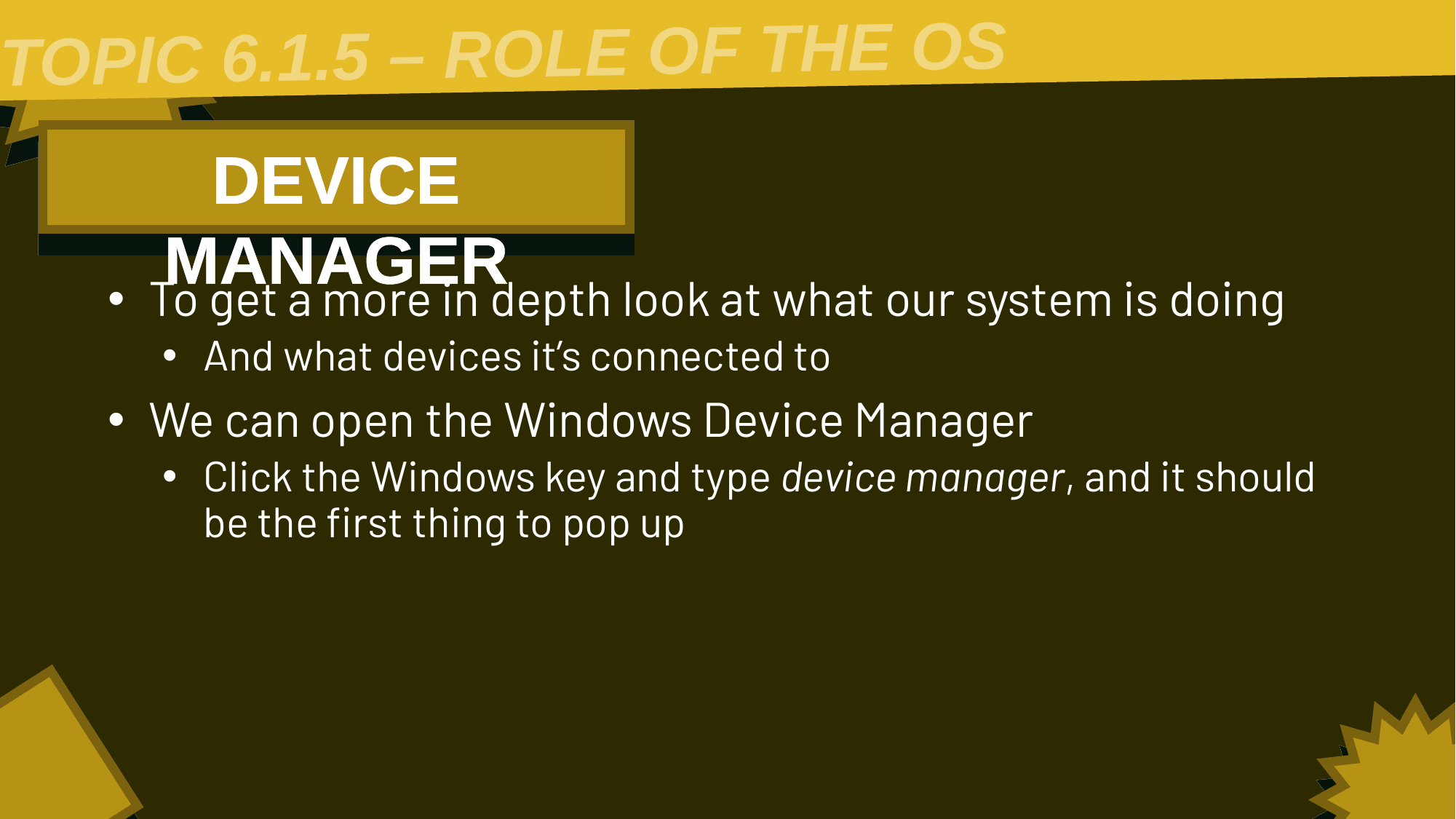

TOPIC 6.1.5 – ROLE OF THE OS

DEVICE MANAGER
To get a more in depth look at what our system is doing
And what devices it’s connected to
We can open the Windows Device Manager
Click the Windows key and type device manager, and it should be the first thing to pop up